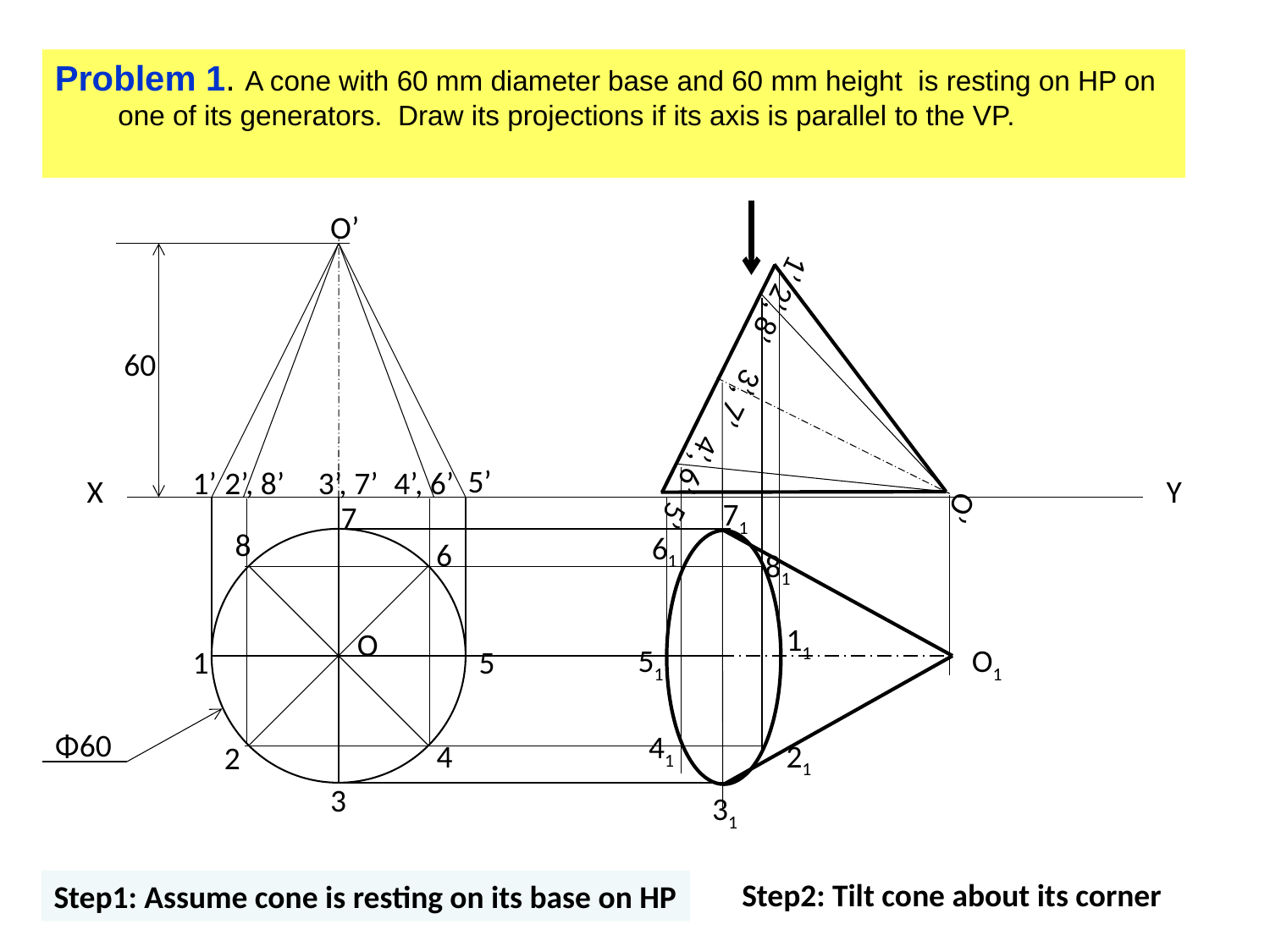

Problem 1. A cone with 60 mm diameter base and 60 mm height  is resting on HP on     one of its generators.  Draw its projections if its axis is parallel to the VP.
O’
5’
1’
2’, 8’
3’, 7’
4’, 6’
60
O’
3’, 7’
5’
1’
2’, 8’
4’, 6’
X
Y
71
61
81
11
51
41
21
31
O1
7
8
6
1
5
4
2
3

O
Φ60
Step2: Tilt cone about its corner
Step1: Assume cone is resting on its base on HP